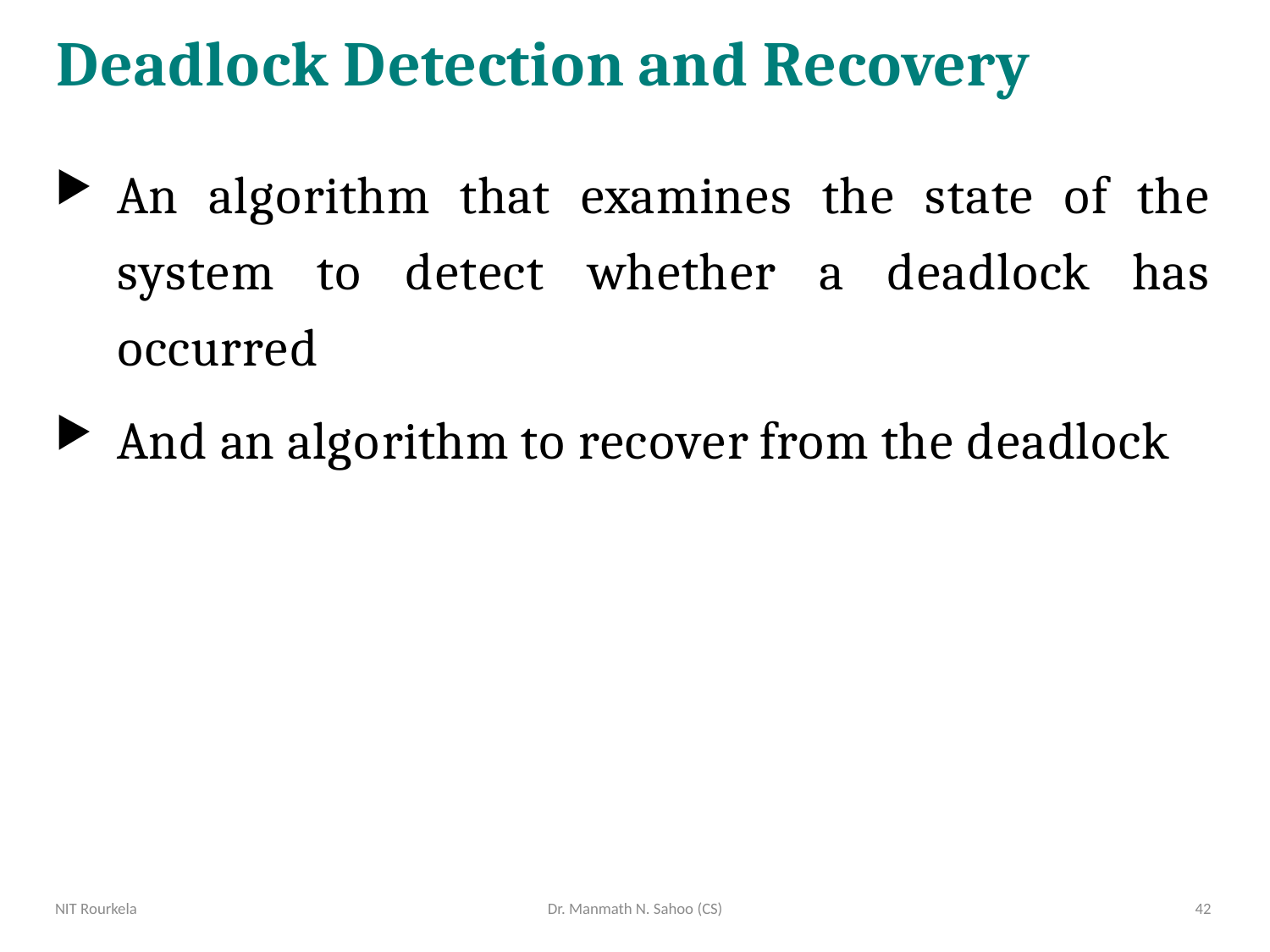

# Deadlock Detection and Recovery
An algorithm that examines the state of the system to detect whether a deadlock has occurred
And an algorithm to recover from the deadlock

NIT Rourkela
Dr. Manmath N. Sahoo (CS)
42